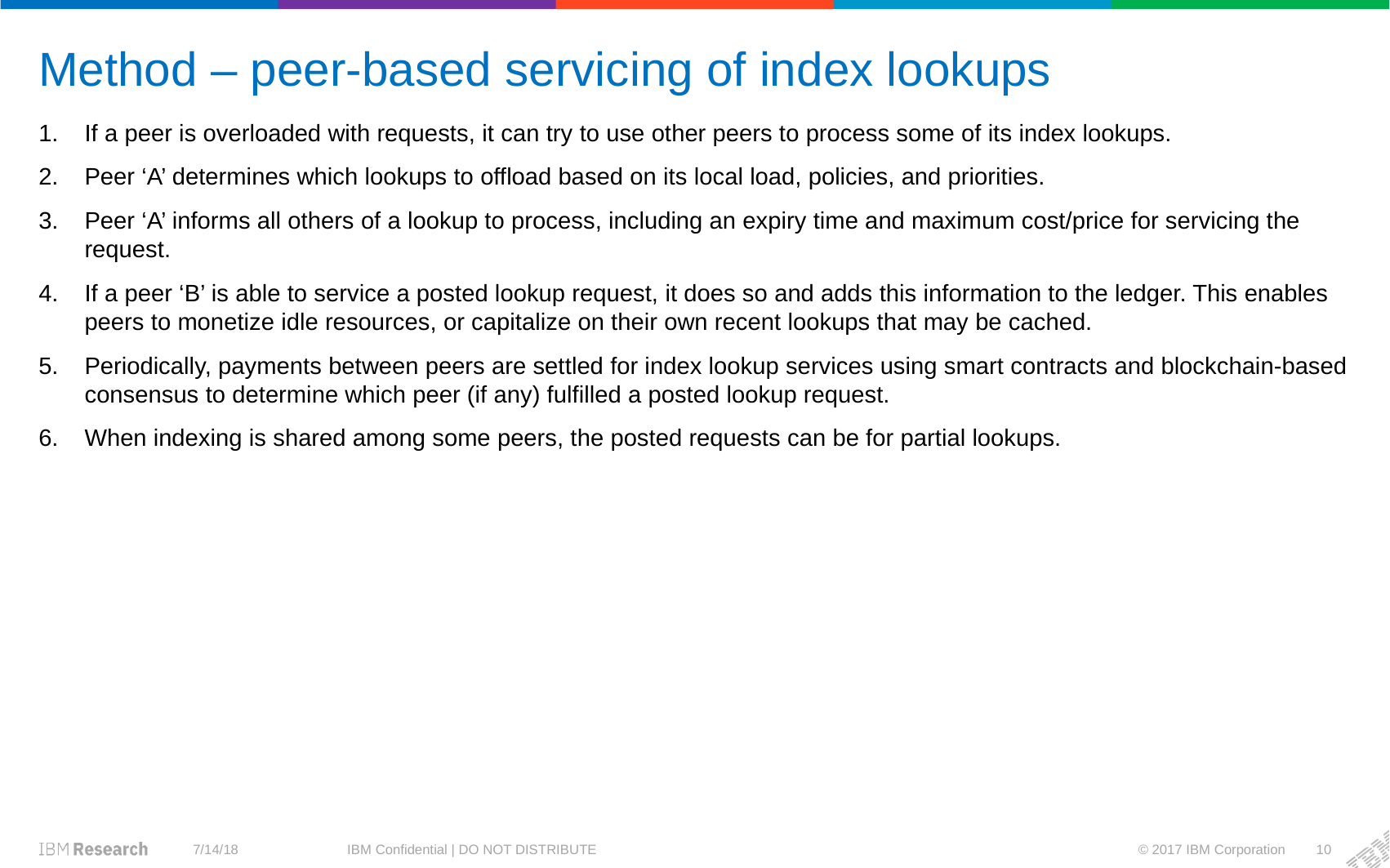

# Method – peer-based servicing of index lookups
If a peer is overloaded with requests, it can try to use other peers to process some of its index lookups.
Peer ‘A’ determines which lookups to offload based on its local load, policies, and priorities.
Peer ‘A’ informs all others of a lookup to process, including an expiry time and maximum cost/price for servicing the request.
If a peer ‘B’ is able to service a posted lookup request, it does so and adds this information to the ledger. This enables peers to monetize idle resources, or capitalize on their own recent lookups that may be cached.
Periodically, payments between peers are settled for index lookup services using smart contracts and blockchain-based consensus to determine which peer (if any) fulfilled a posted lookup request.
When indexing is shared among some peers, the posted requests can be for partial lookups.

7/14/18
IBM Confidential | DO NOT DISTRIBUTE